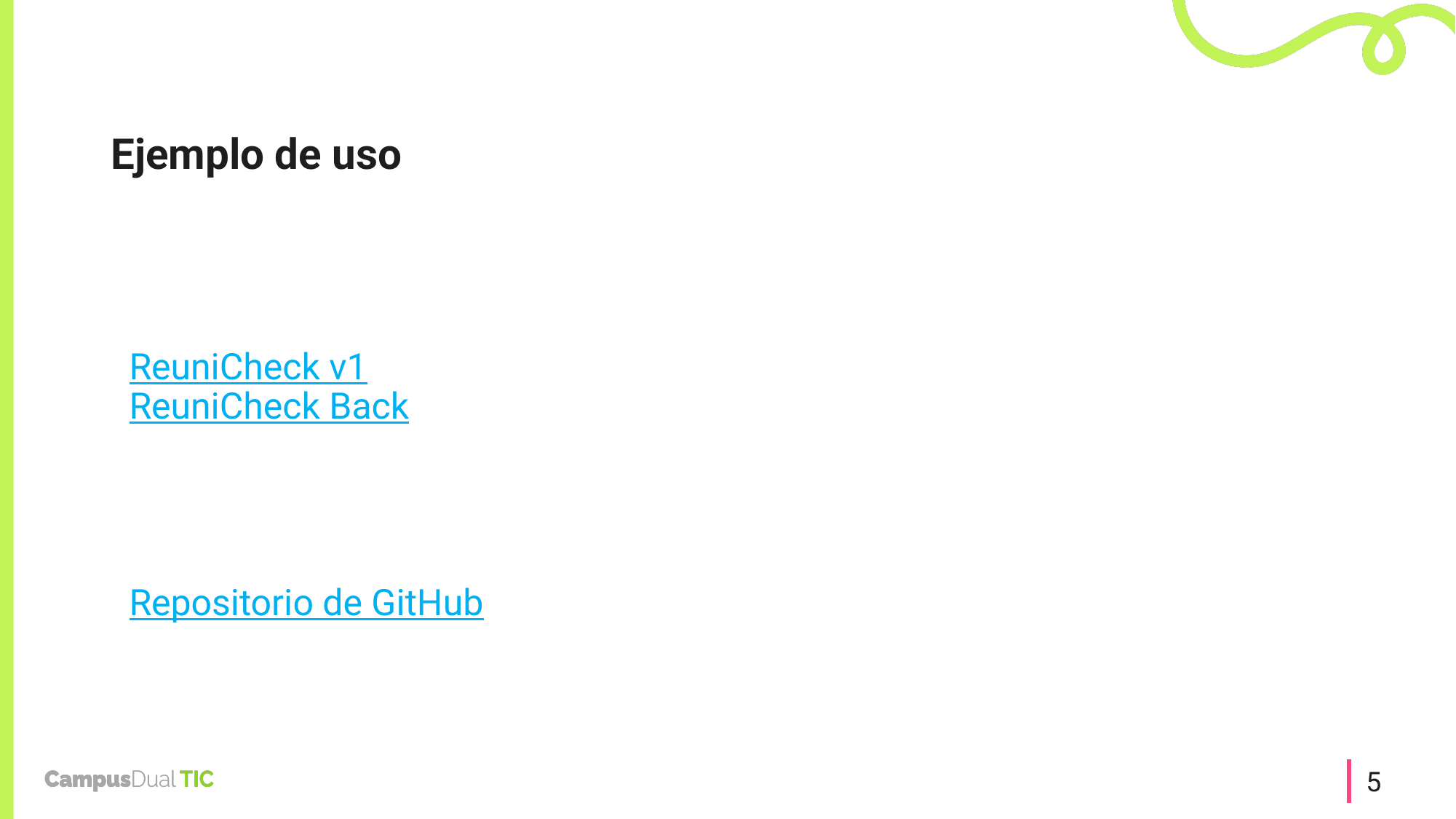

# Ejemplo de uso

ReuniCheck v1
ReuniCheck Back

Repositorio de GitHub
5